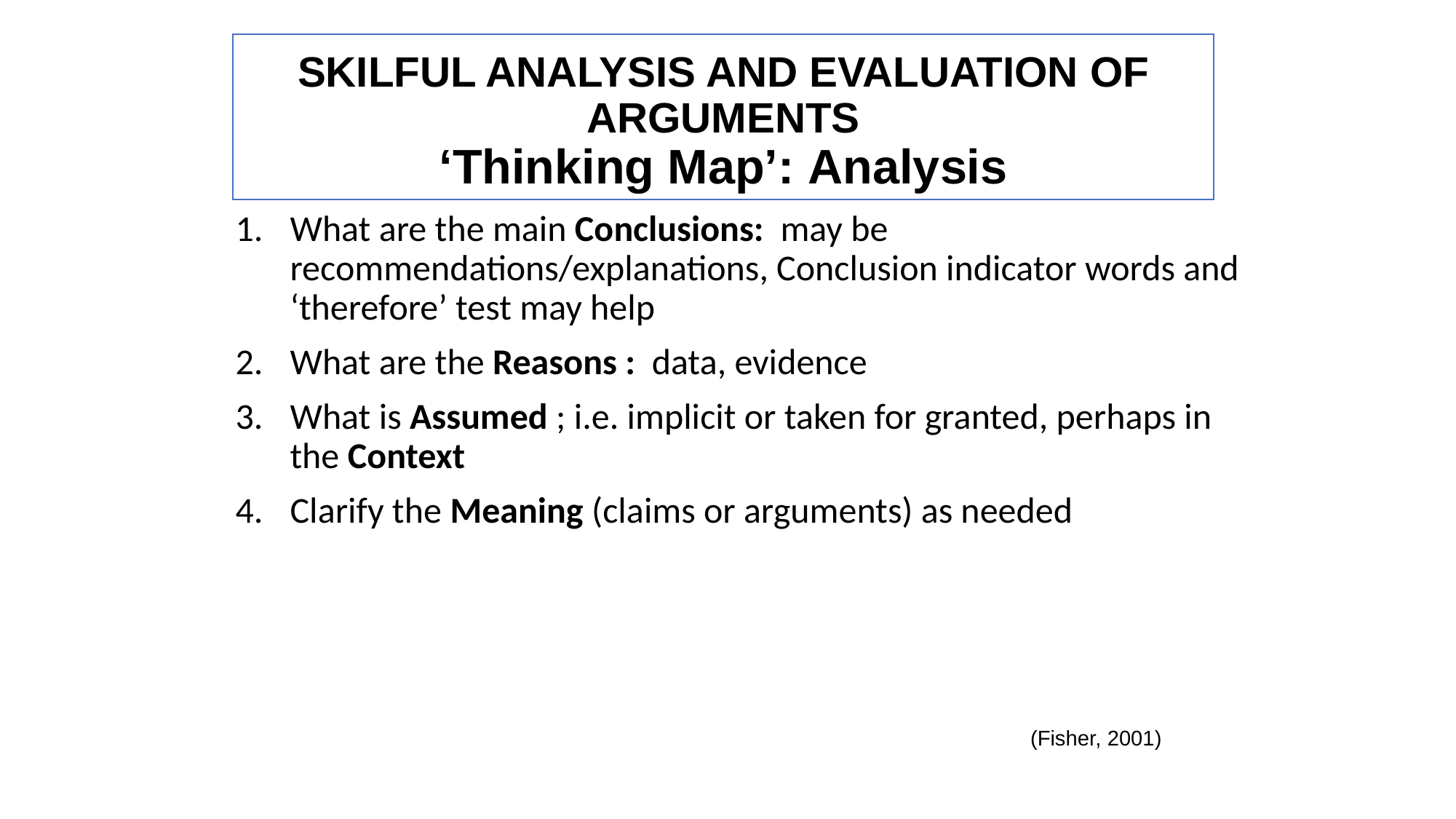

# SKILFUL ANALYSIS AND EVALUATION OF ARGUMENTS ‘Thinking Map’: Analysis
What are the main Conclusions:  may be recommendations/explanations, Conclusion indicator words and ‘therefore’ test may help
What are the Reasons :  data, evidence
What is Assumed ; i.e. implicit or taken for granted, perhaps in the Context
Clarify the Meaning (claims or arguments) as needed
(Fisher, 2001)